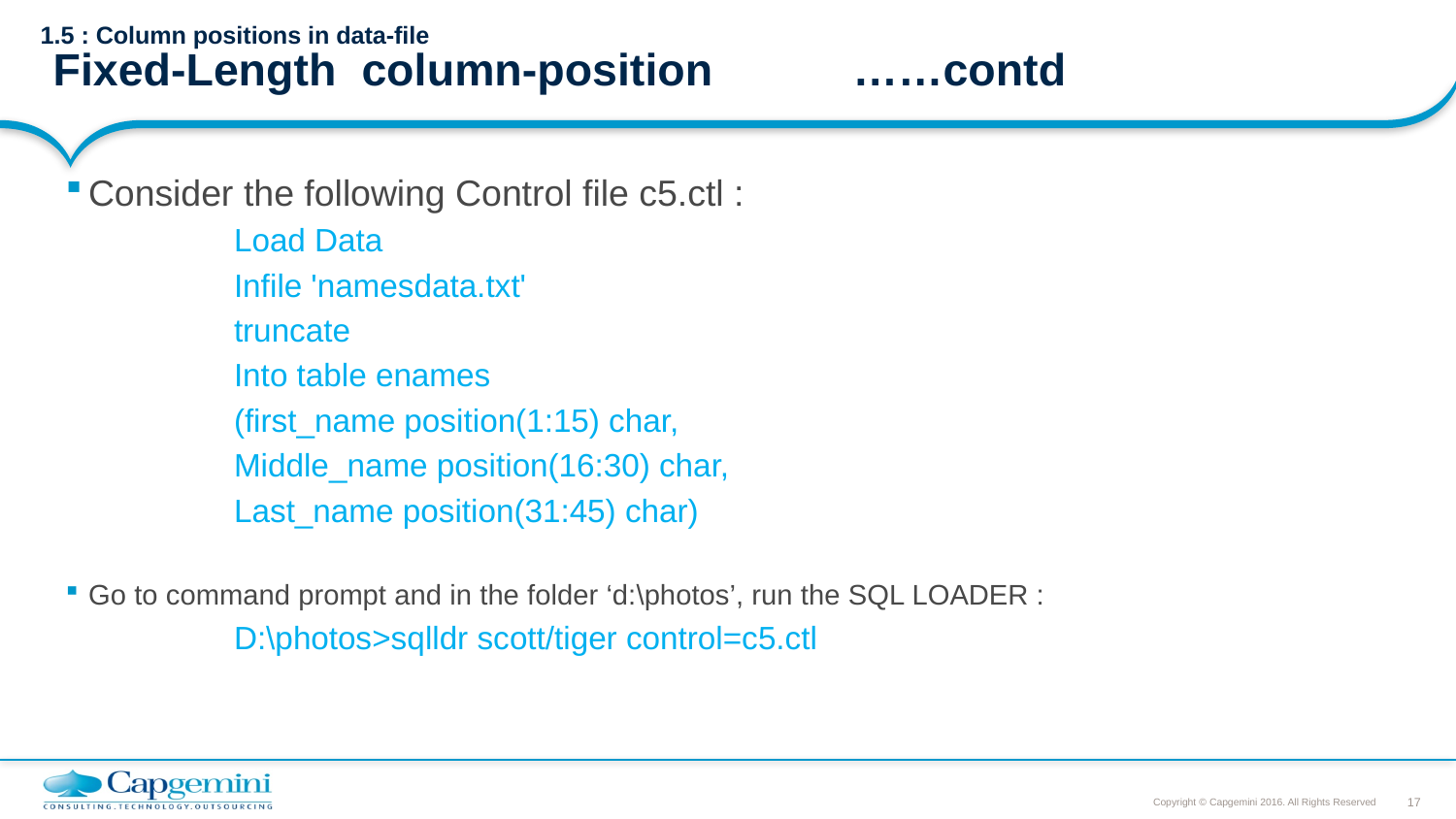

# 1.5 : Column positions in data-file Fixed-Length  column-position				……contd
Consider the following Control file c5.ctl :
		Load Data
		Infile 'namesdata.txt'
		truncate
		Into table enames
		(first_name position(1:15) char,
		Middle_name position(16:30) char,
		Last_name position(31:45) char)

Go to command prompt and in the folder ‘d:\photos’, run the SQL LOADER :
		D:\photos>sqlldr scott/tiger control=c5.ctl